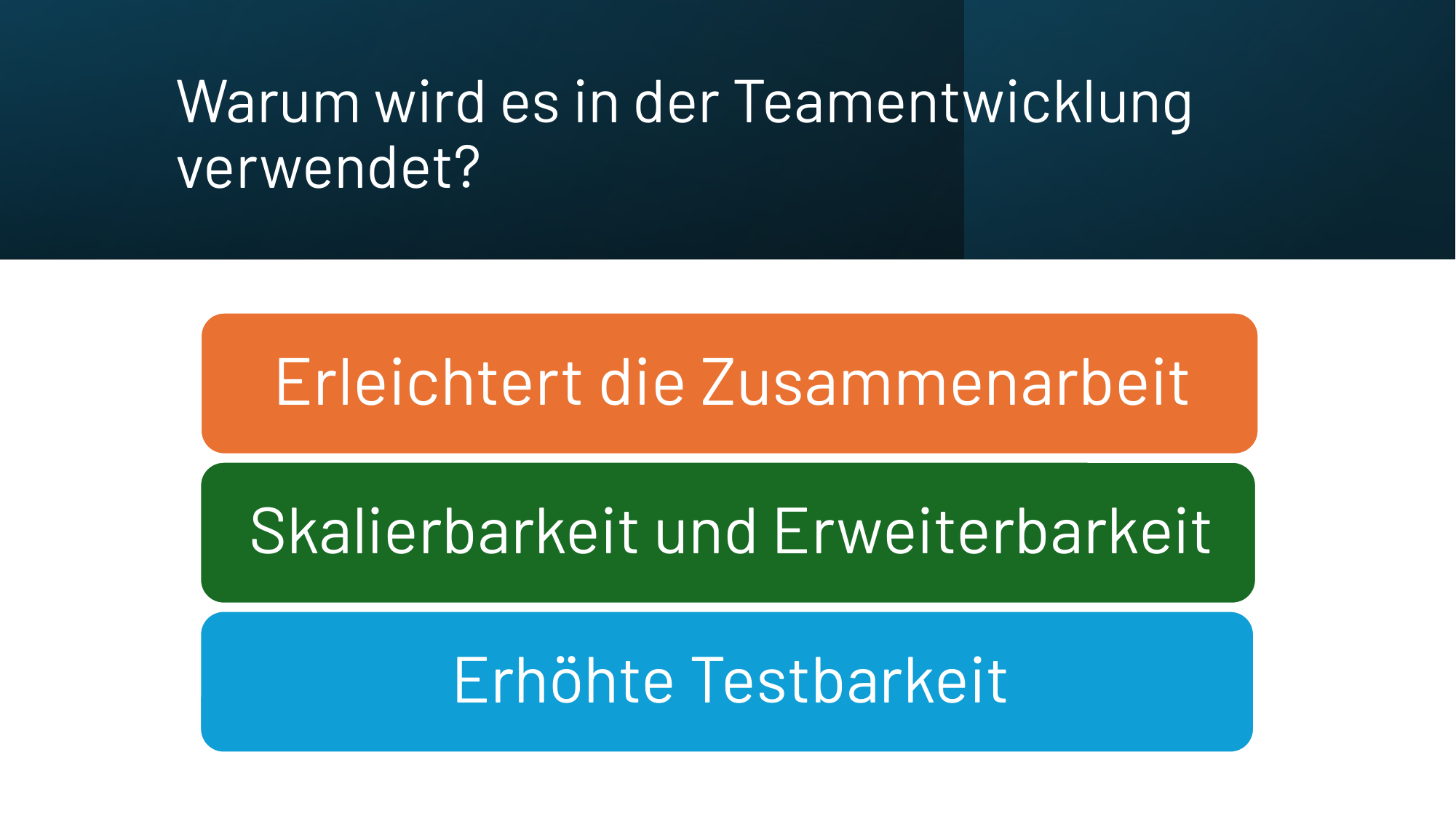

# Warum wird es in der Teamentwicklung verwendet?
Erleichtert die Zusammenarbeit
Skalierbarkeit und Erweiterbarkeit
Erhöhte Testbarkeit